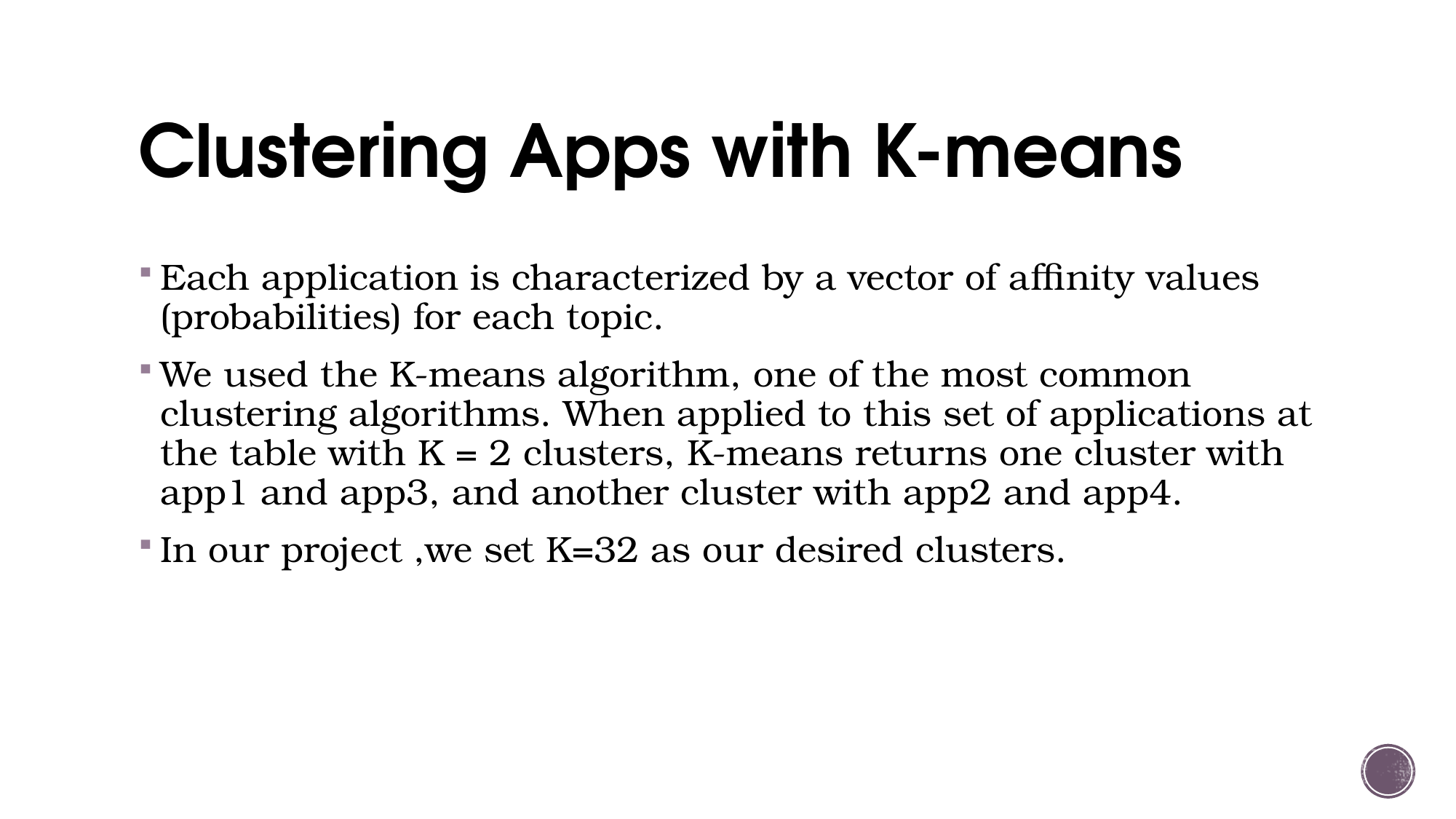

# Clustering Apps with K-means
Each application is characterized by a vector of affinity values (probabilities) for each topic.
We used the K-means algorithm, one of the most common clustering algorithms. When applied to this set of applications at the table with K = 2 clusters, K-means returns one cluster with app1 and app3, and another cluster with app2 and app4.
In our project ,we set K=32 as our desired clusters.